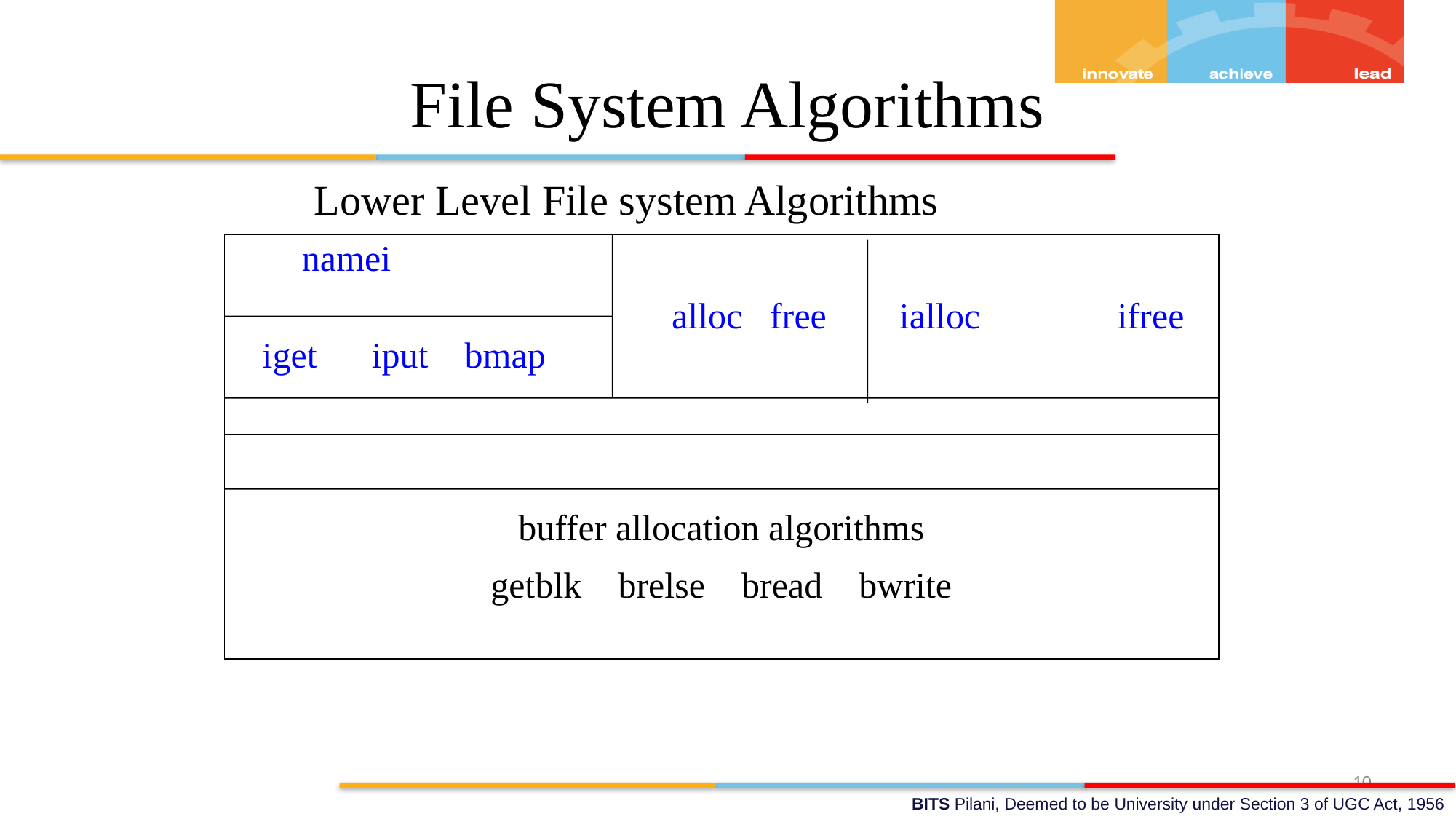

# File System Algorithms
Lower Level File system Algorithms

        namei
  		          		alloc   free        ialloc 		 ifree      iget      iput    bmap

buffer allocation algorithms
getblk    brelse    bread    bwrite

10